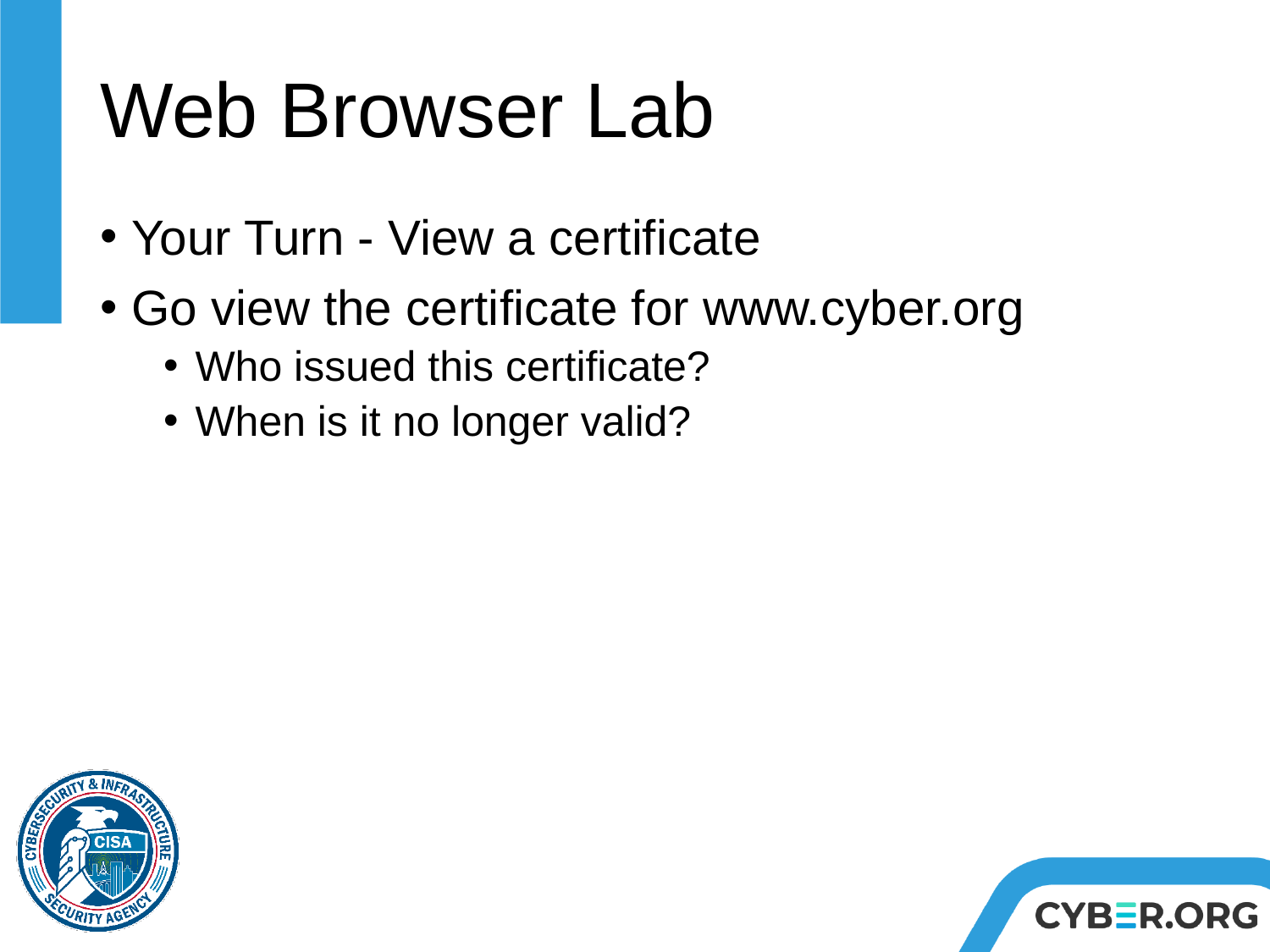

# Web Browser Lab
Your Turn - View a certificate
Go view the certificate for www.cyber.org
Who issued this certificate?
When is it no longer valid?